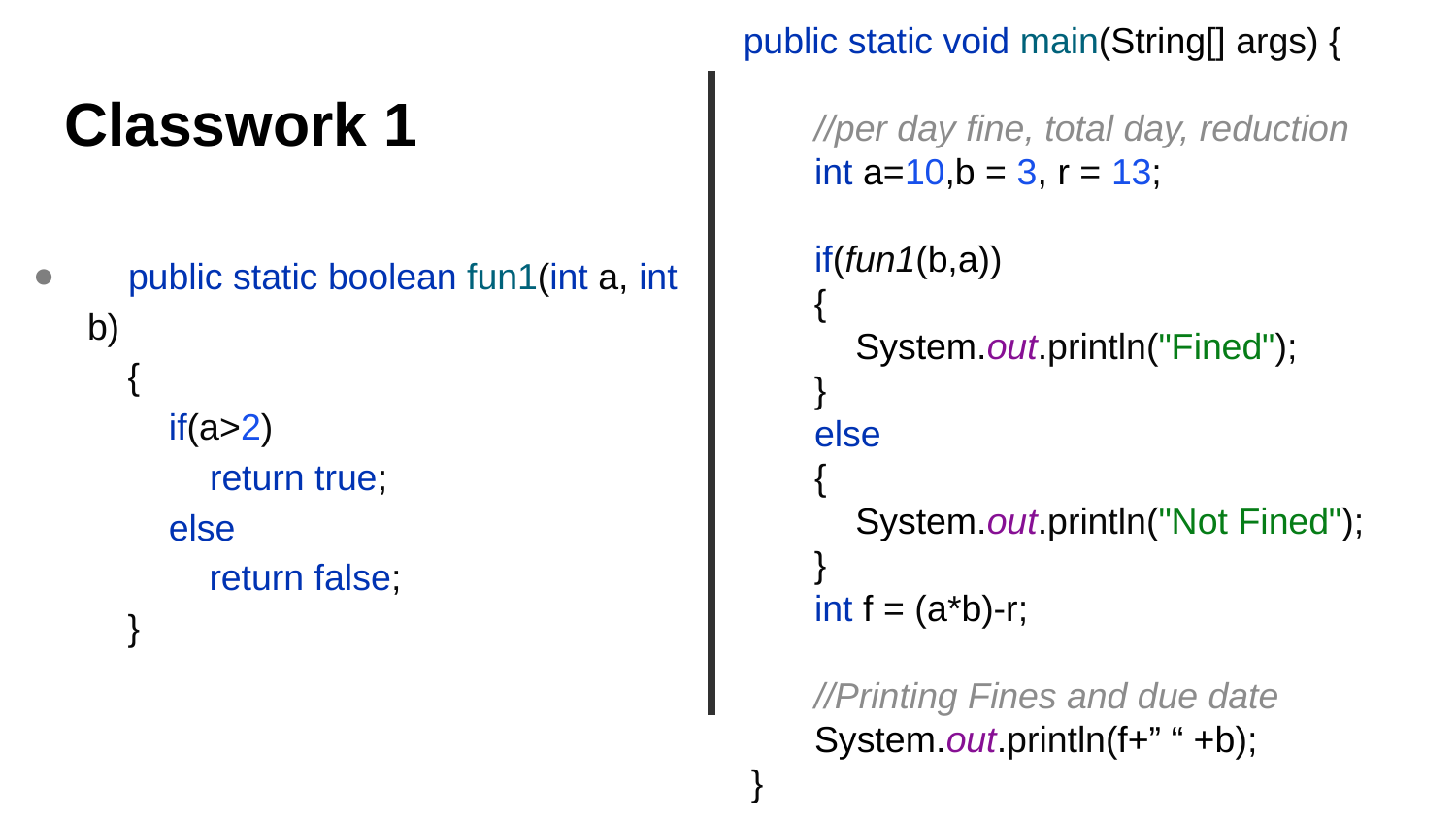

public static void main(String[] args) {
        //per day fine, total day, reduction
        int a=10,b = 3, r = 13;
        if(fun1(b,a))
        {
            System.out.println("Fined");
        }
        else
        {
            System.out.println("Not Fined");
        }
        int f = (a*b)-r;
        //Printing Fines and due date
        System.out.println(f+” “ +b);
}
# Classwork 1
    public static boolean fun1(int a, int b)
    {
        if(a>2)
            return true;
        else
            return false;
    }